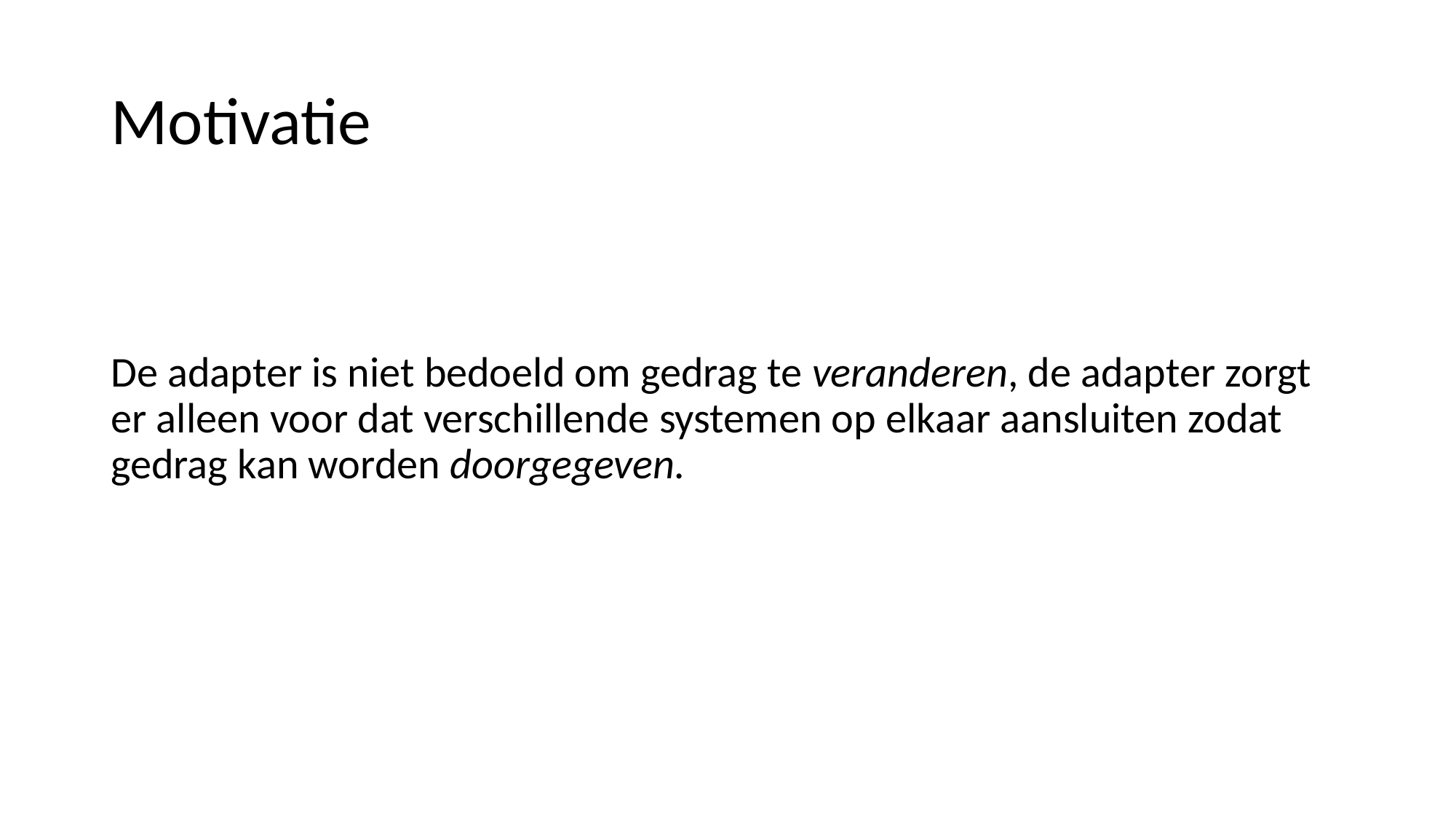

# Motivatie

De adapter is niet bedoeld om gedrag te veranderen, de adapter zorgt er alleen voor dat verschillende systemen op elkaar aansluiten zodat gedrag kan worden doorgegeven.